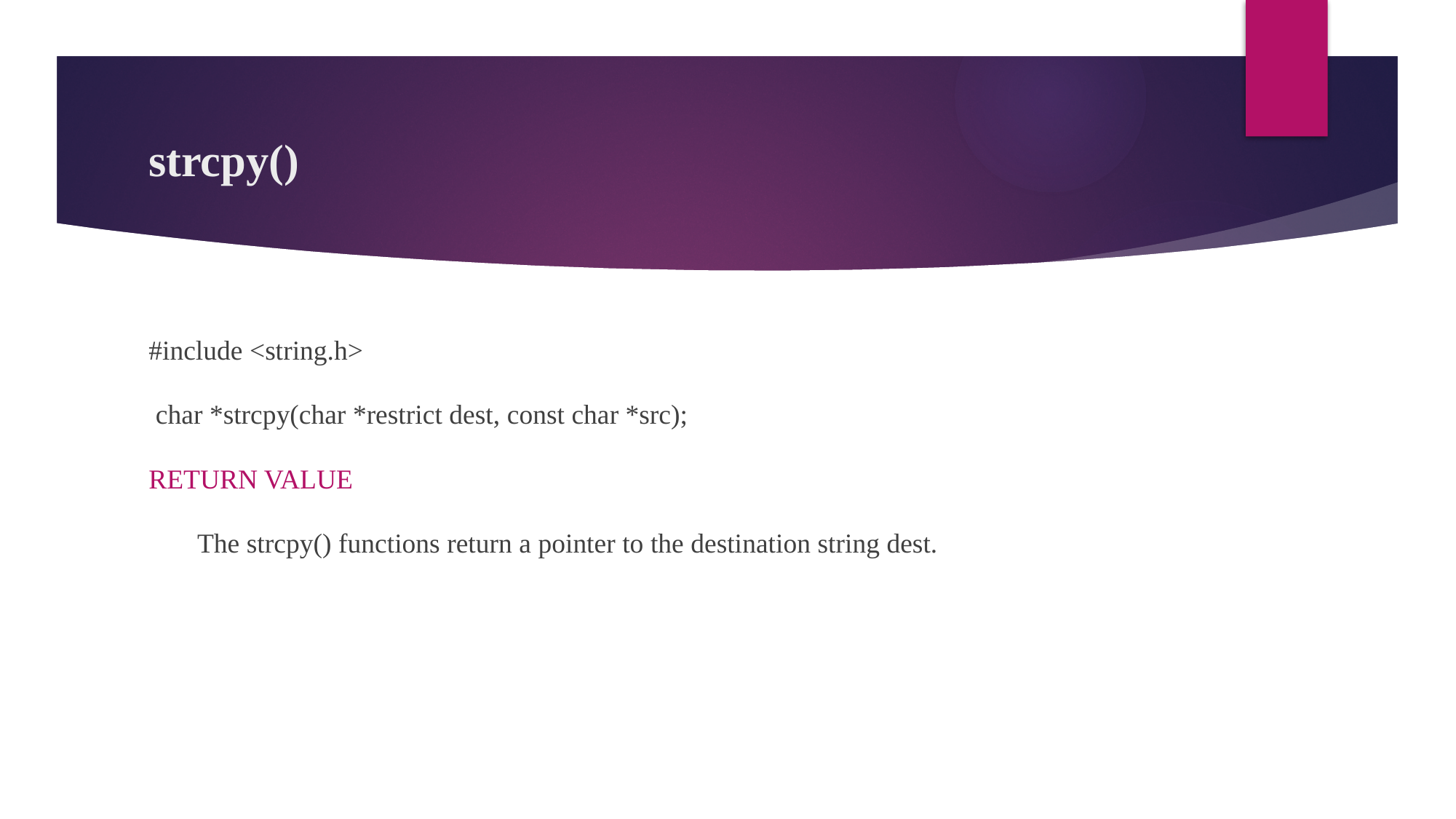

# strcpy()
#include <string.h>
 char *strcpy(char *restrict dest, const char *src);
RETURN VALUE
       The strcpy() functions return a pointer to the destination string dest.